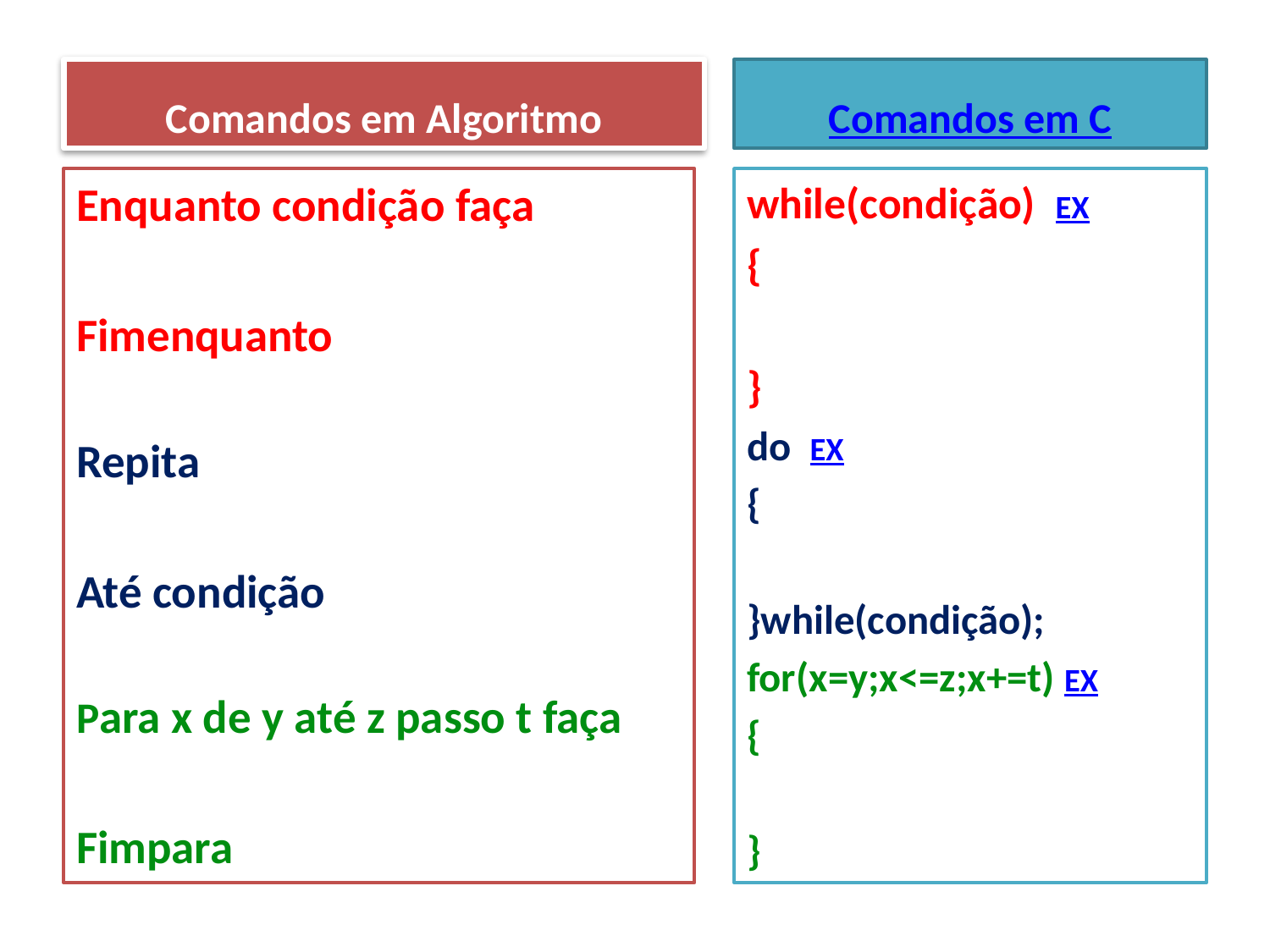

Comandos em Algoritmo
Comandos em C
Enquanto condição faça

Fimenquanto

Repita

Até condição

Para x de y até z passo t faça

Fimpara

while(condição)  EX
{

}
do  EX
{

}while(condição);
for(x=y;x<=z;x+=t) EX
{

}